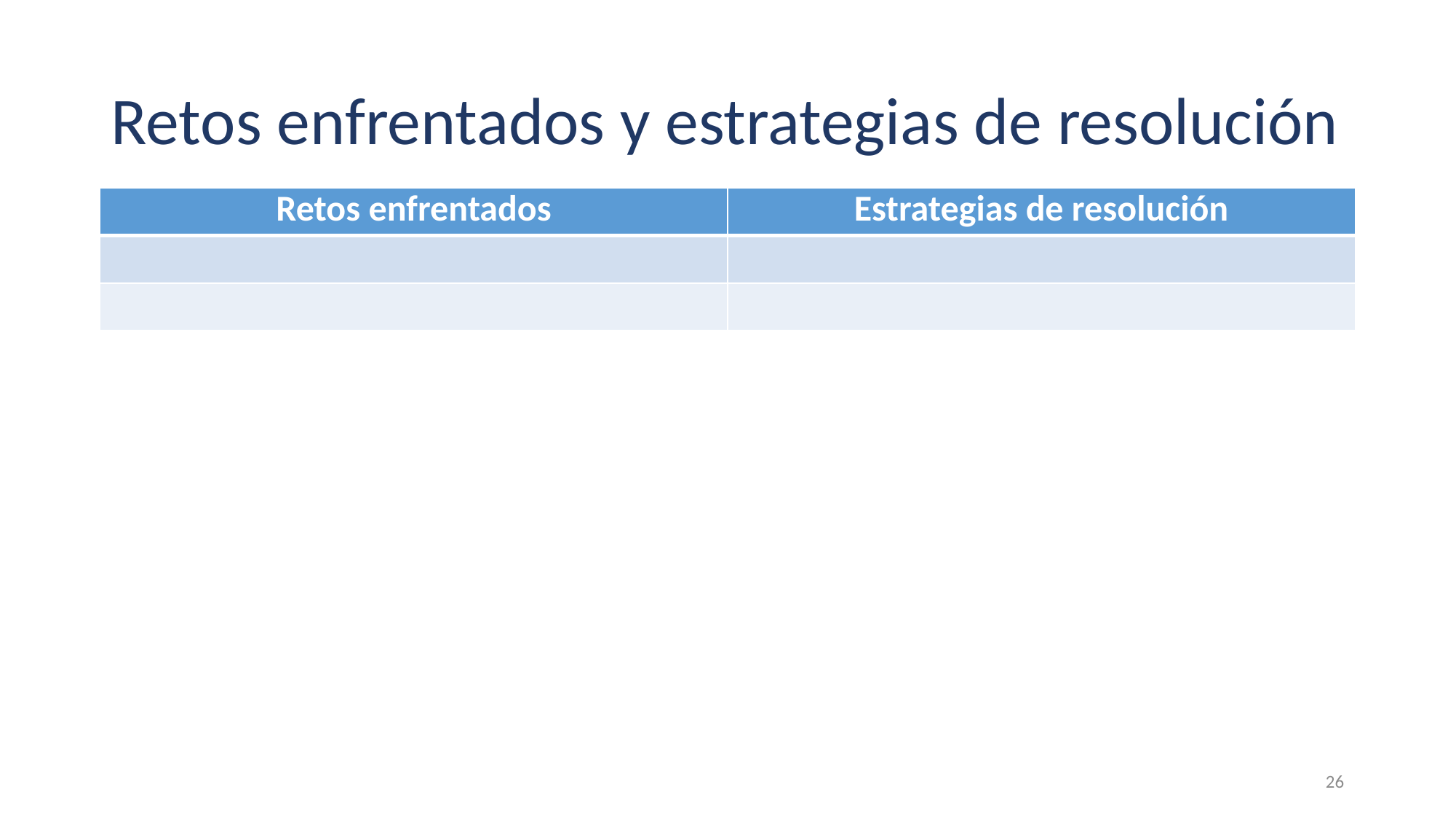

# Retos enfrentados y estrategias de resolución
| Retos enfrentados | Estrategias de resolución |
| --- | --- |
|  |  |
|  |  |
26